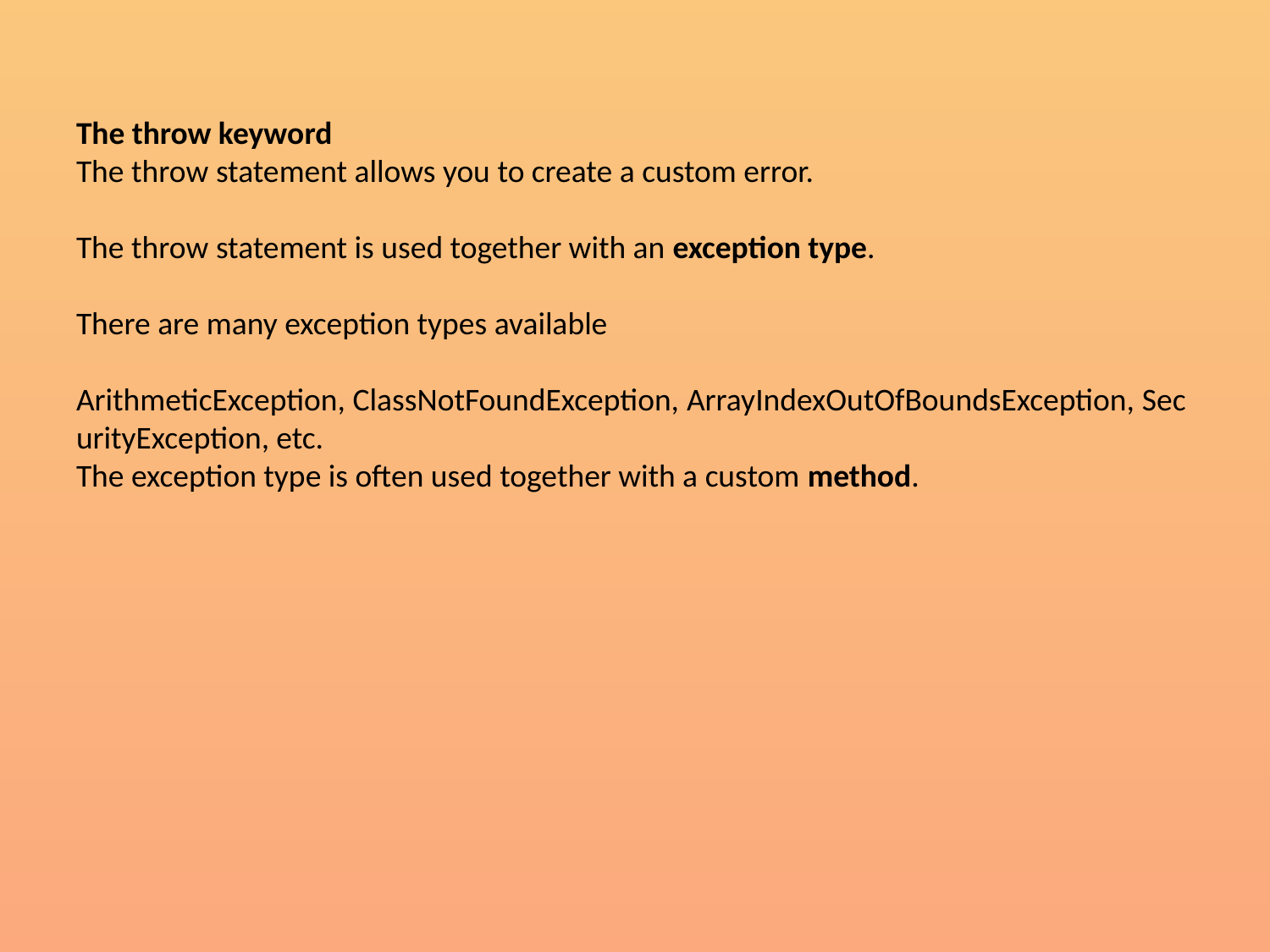

# The throw keyword The throw statement allows you to create a custom error. The throw statement is used together with an exception type. There are many exception types available ArithmeticException, ClassNotFoundException, ArrayIndexOutOfBoundsException, SecurityException, etc. The exception type is often used together with a custom method.